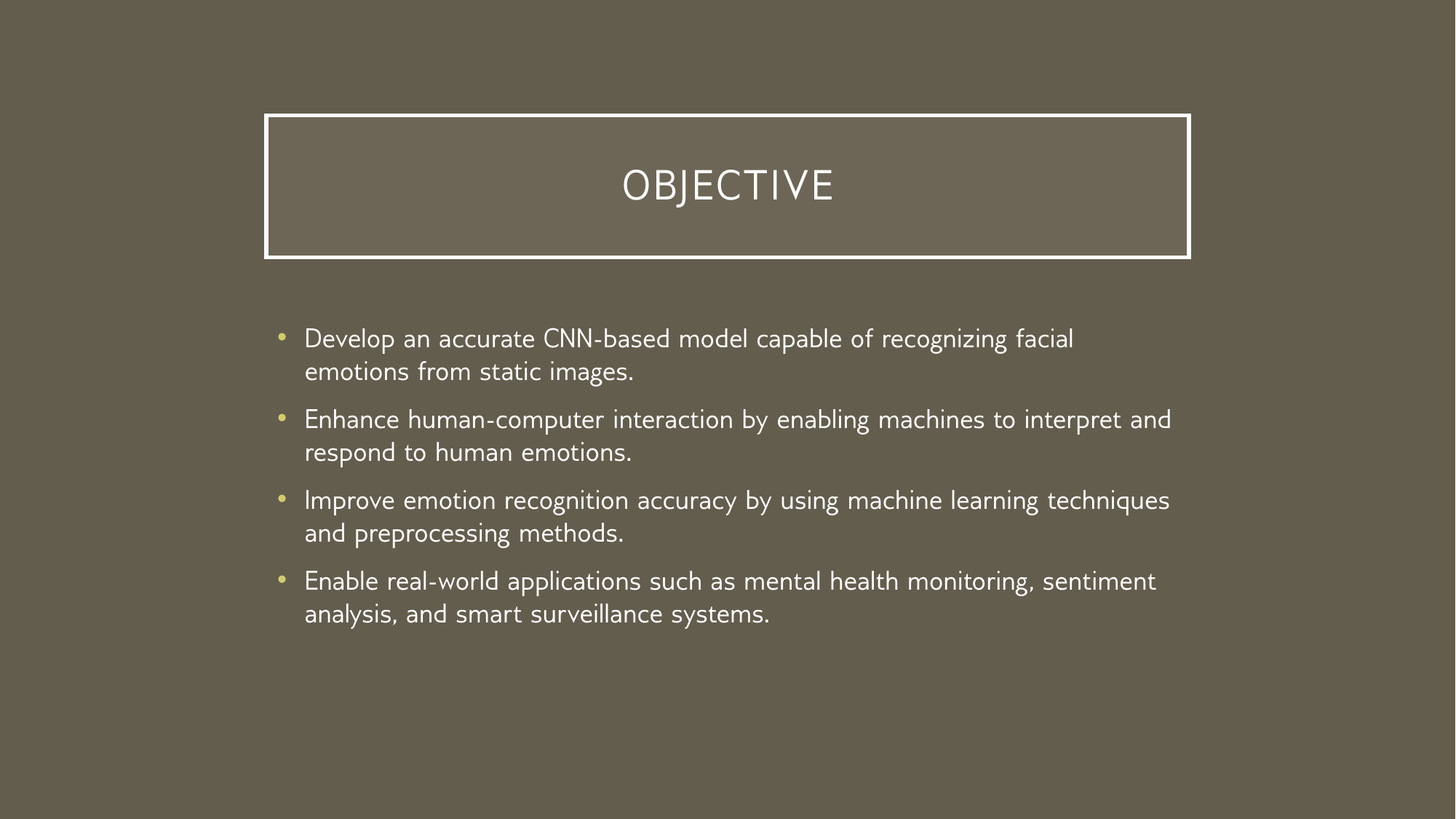

# Objective
Develop an accurate CNN-based model capable of recognizing facial emotions from static images.
Enhance human-computer interaction by enabling machines to interpret and respond to human emotions.
Improve emotion recognition accuracy by using machine learning techniques and preprocessing methods.
Enable real-world applications such as mental health monitoring, sentiment analysis, and smart surveillance systems.